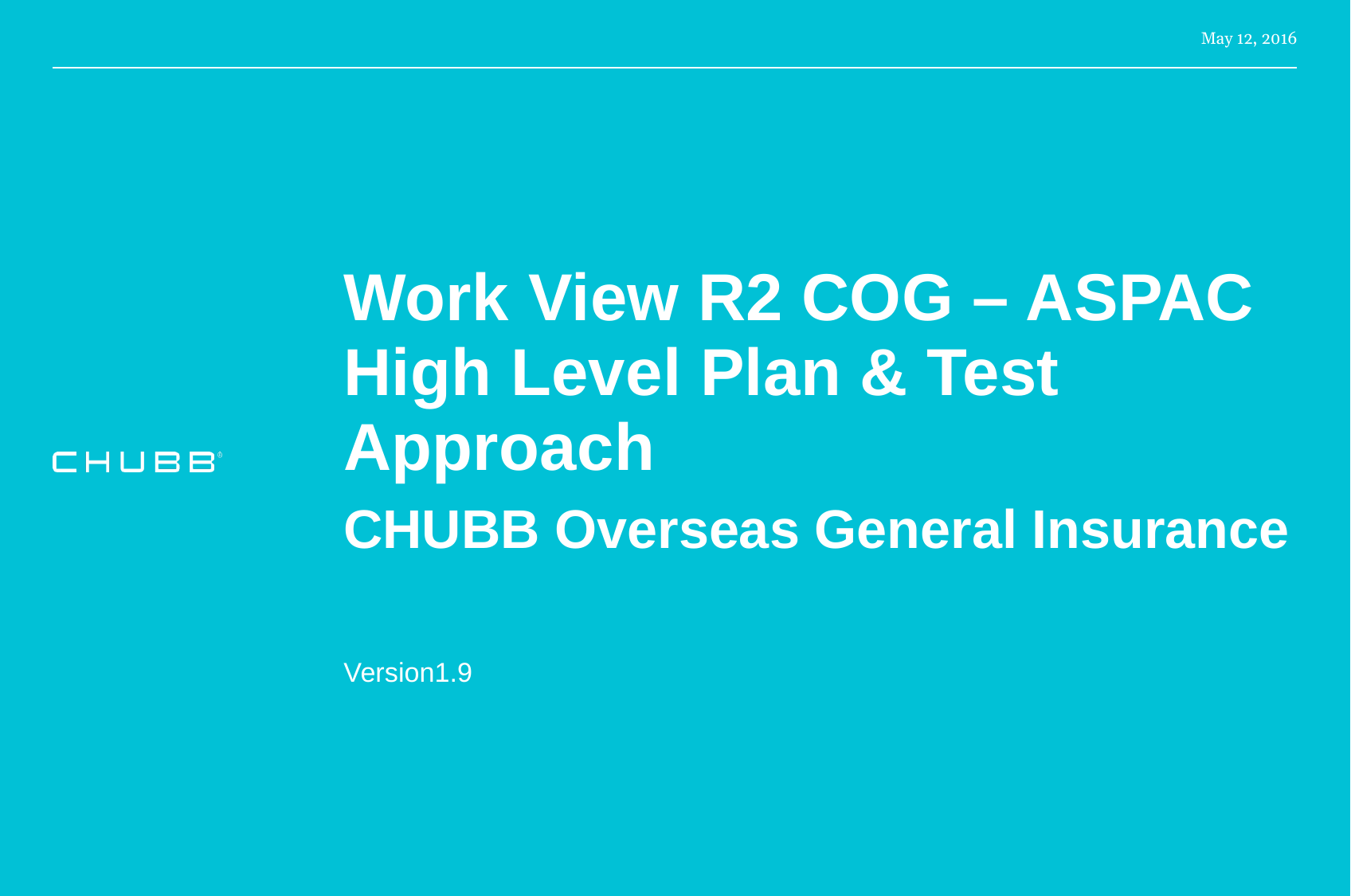

May 12, 2016
# Work View R2 COG – ASPAC High Level Plan & Test Approach
CHUBB Overseas General Insurance

Version1.9